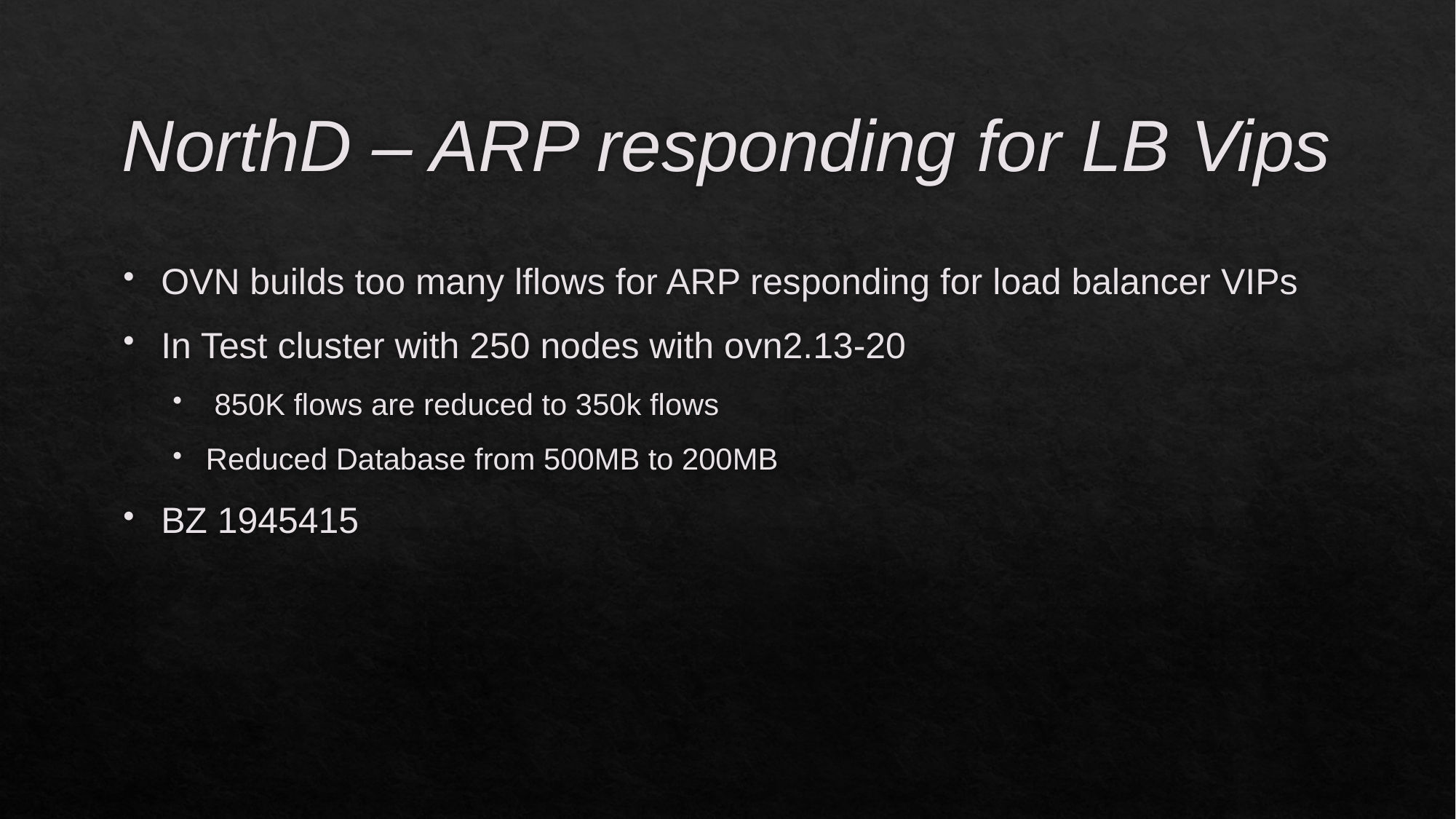

# NorthD – ARP responding for LB Vips
OVN builds too many lflows for ARP responding for load balancer VIPs
In Test cluster with 250 nodes with ovn2.13-20
 850K flows are reduced to 350k flows
Reduced Database from 500MB to 200MB
BZ 1945415